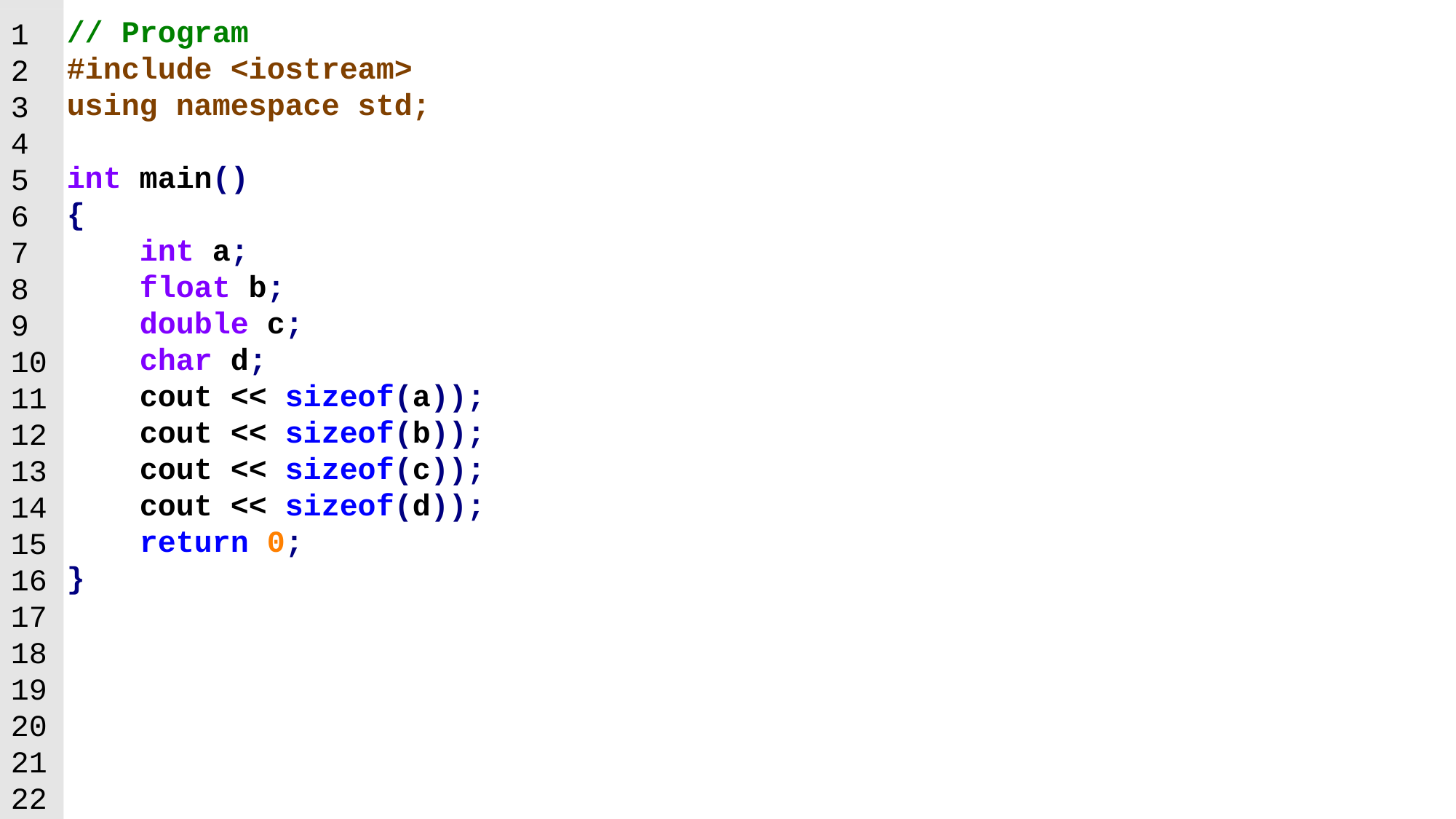

// Program
#include <iostream>
using namespace std;

int main()
{
    int a;
    float b;
    double c;
    char d;
    cout << sizeof(a));
    cout << sizeof(b));
    cout << sizeof(c));
    cout << sizeof(d));
    return 0;
}

1
2
3
4
5
6
7
8
9
10
11
12
13
14
15
16
17
18
19
20
21
22